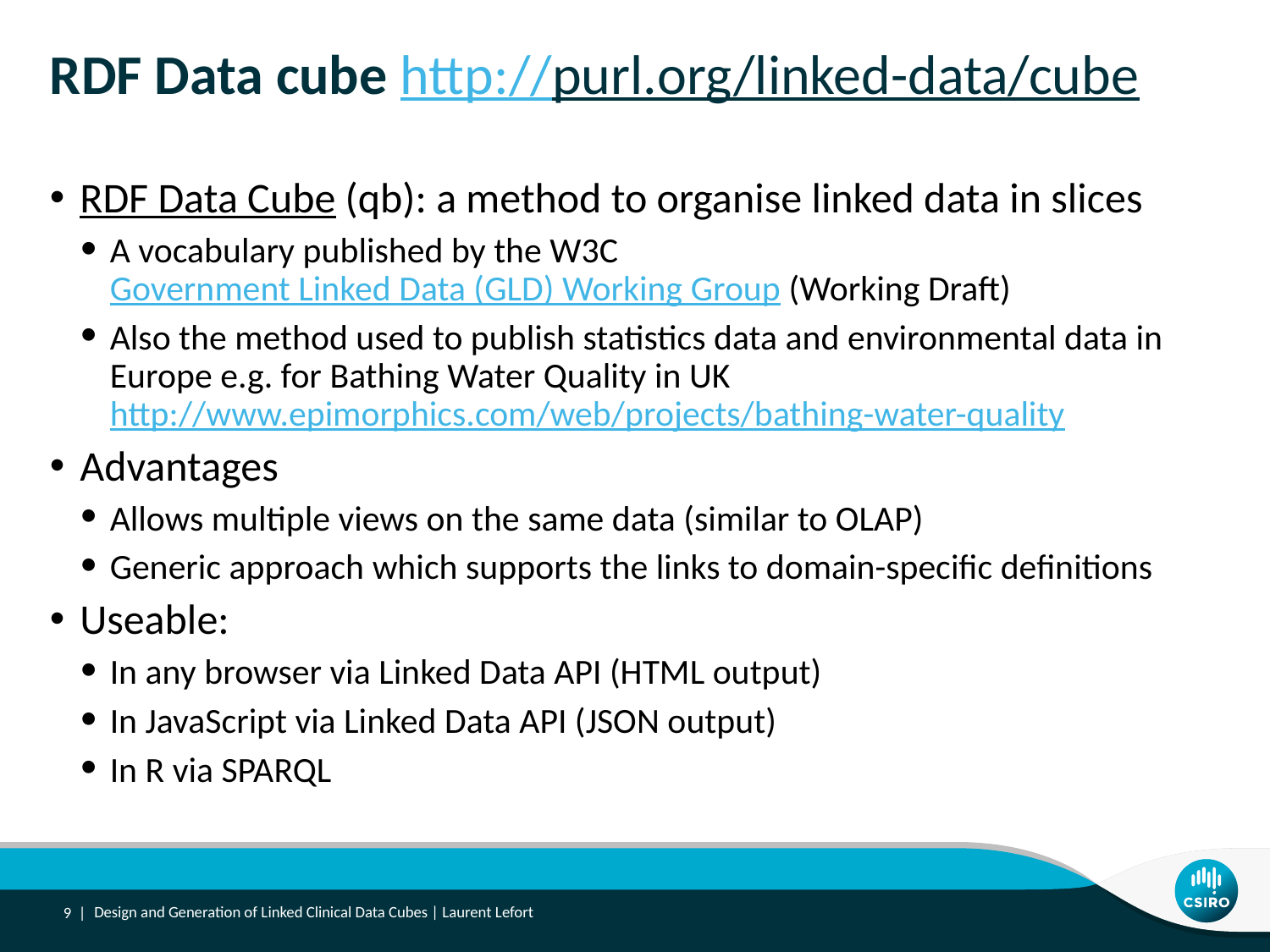

# RDF Data cube http://purl.org/linked-data/cube
RDF Data Cube (qb): a method to organise linked data in slices
A vocabulary published by the W3C Government Linked Data (GLD) Working Group (Working Draft)
Also the method used to publish statistics data and environmental data in Europe e.g. for Bathing Water Quality in UK http://www.epimorphics.com/web/projects/bathing-water-quality
Advantages
Allows multiple views on the same data (similar to OLAP)
Generic approach which supports the links to domain-specific definitions
Useable:
In any browser via Linked Data API (HTML output)
In JavaScript via Linked Data API (JSON output)
In R via SPARQL

9  |
Design and Generation of Linked Clinical Data Cubes | Laurent Lefort